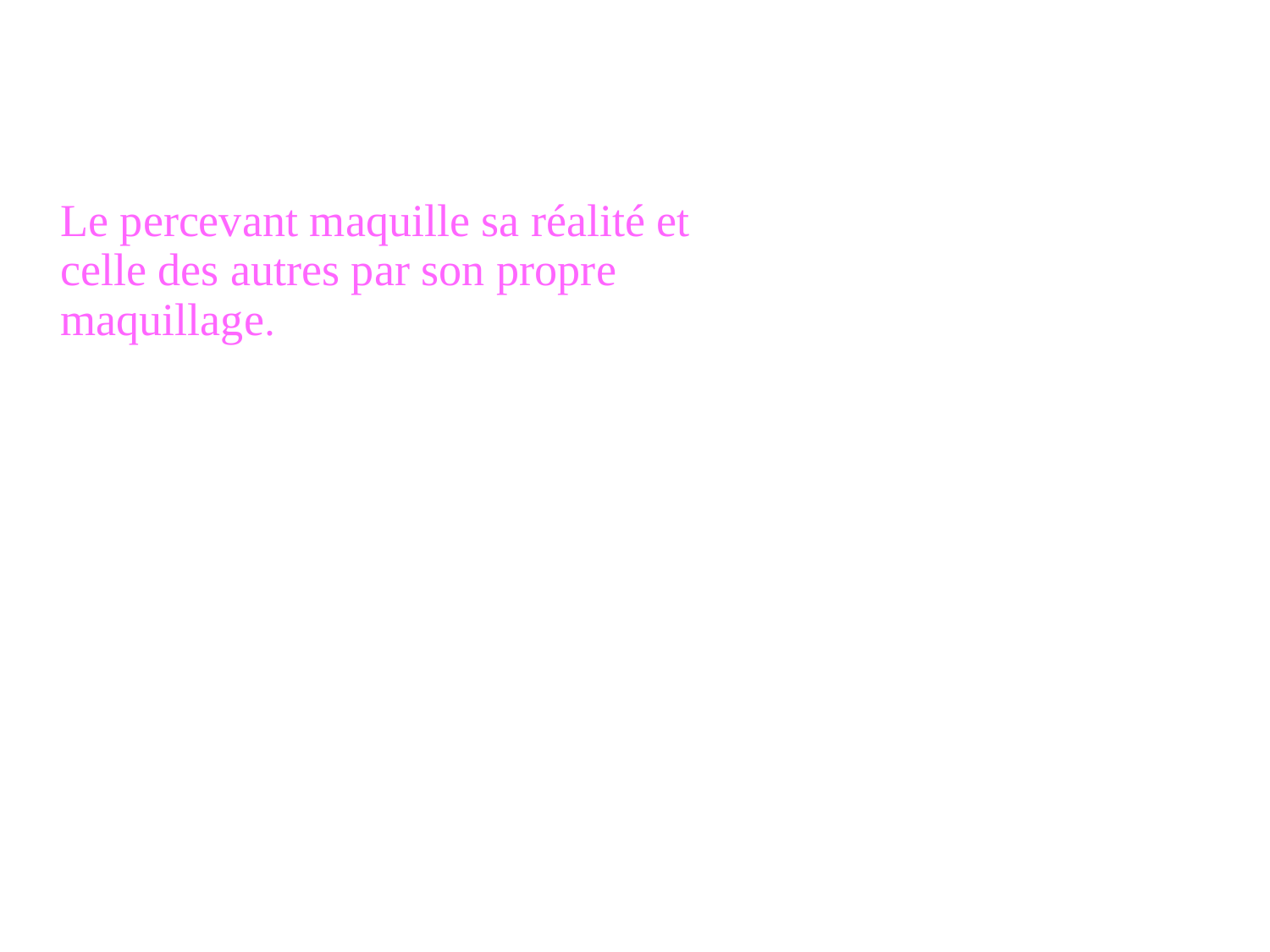

Le percevant maquille sa réalité et celle des autres par son propre maquillage.